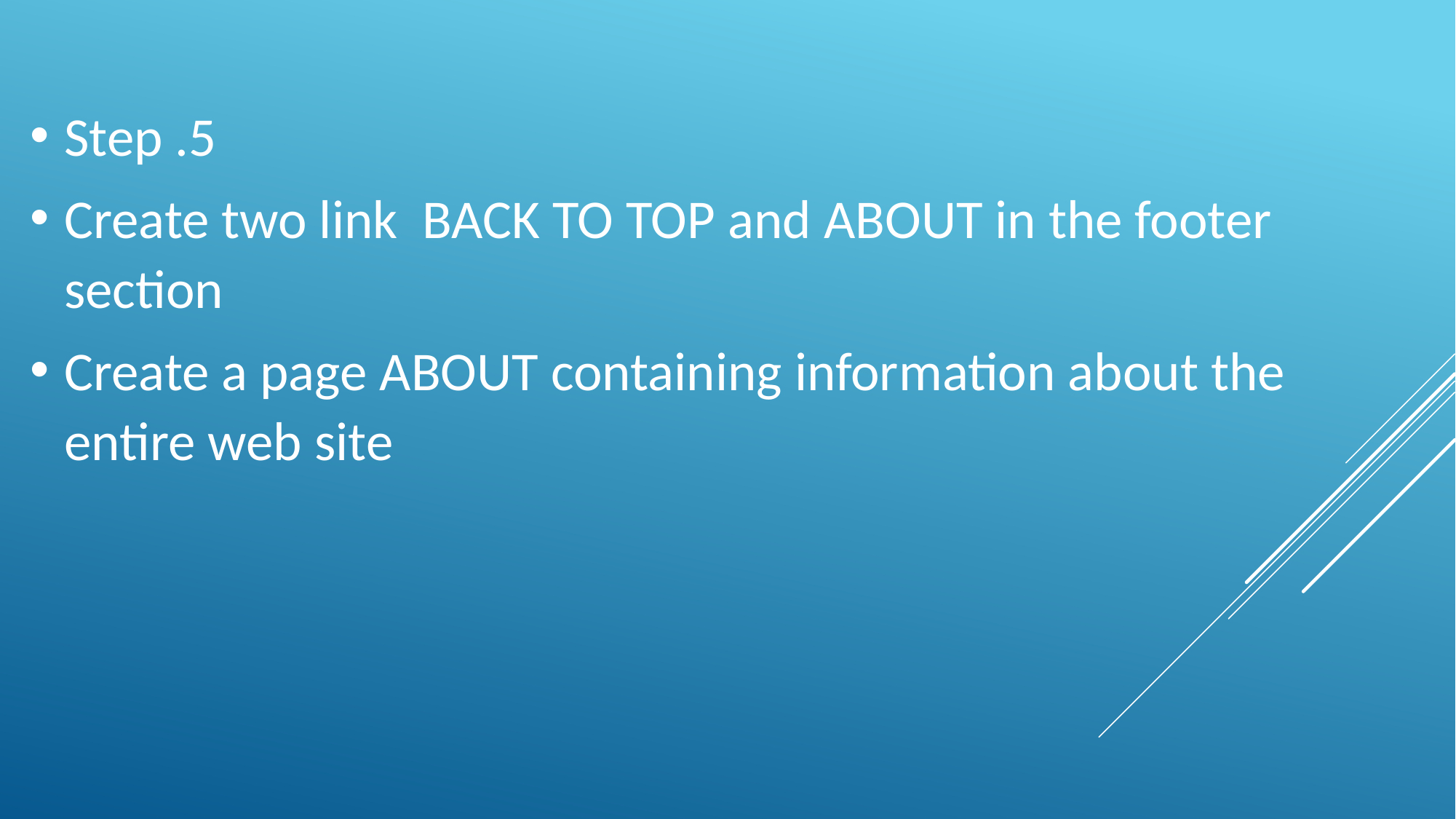

Step .5
Create two link  BACK TO TOP and ABOUT in the footer section
Create a page ABOUT containing information about the entire web site